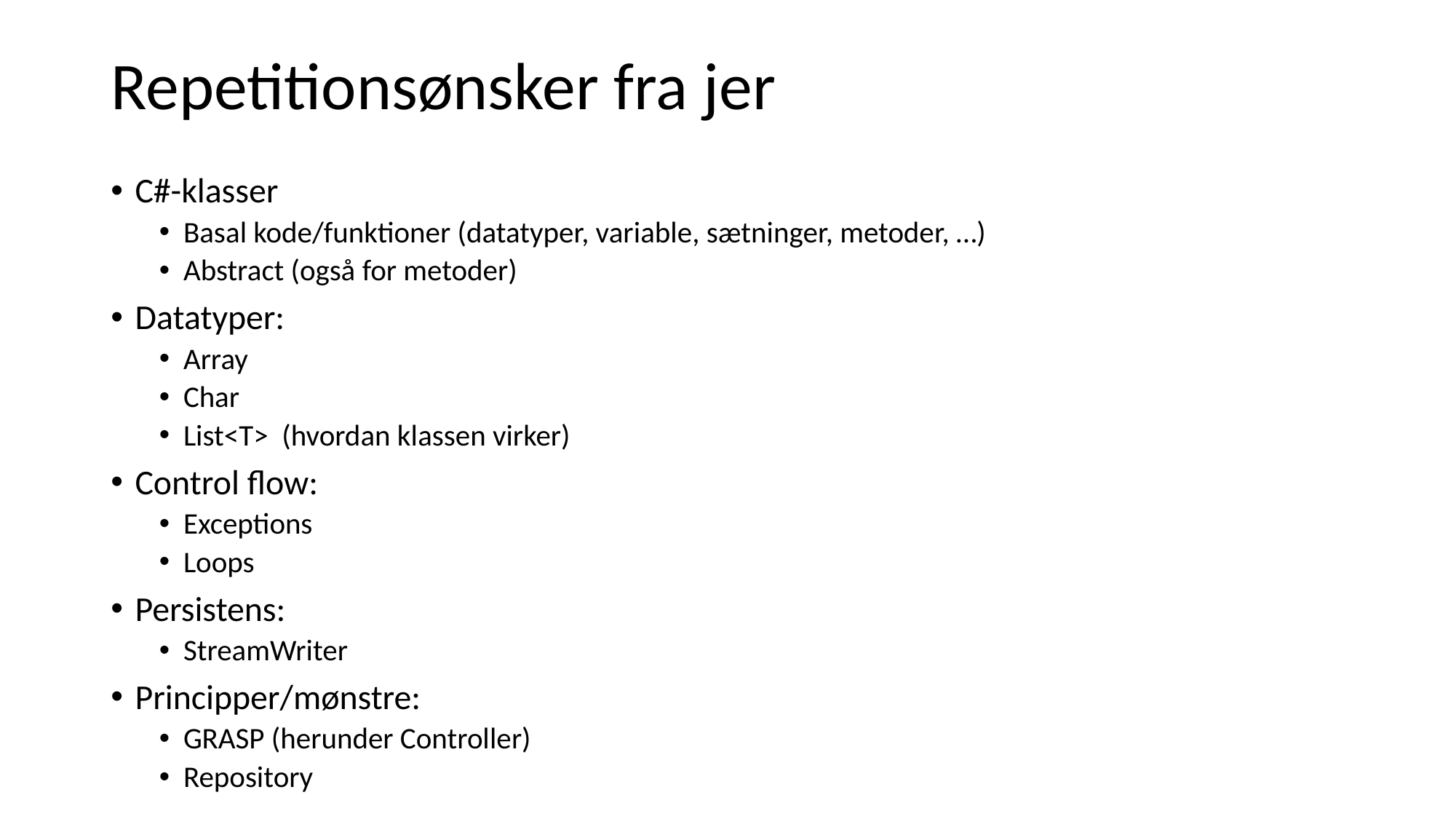

# Repetitionsønsker fra jer
C#-klasser
Basal kode/funktioner (datatyper, variable, sætninger, metoder, …)
Abstract (også for metoder)
Datatyper:
Array
Char
List<T>  (hvordan klassen virker)
Control flow:
Exceptions
Loops
Persistens:
StreamWriter
Principper/mønstre:
GRASP (herunder Controller)
Repository